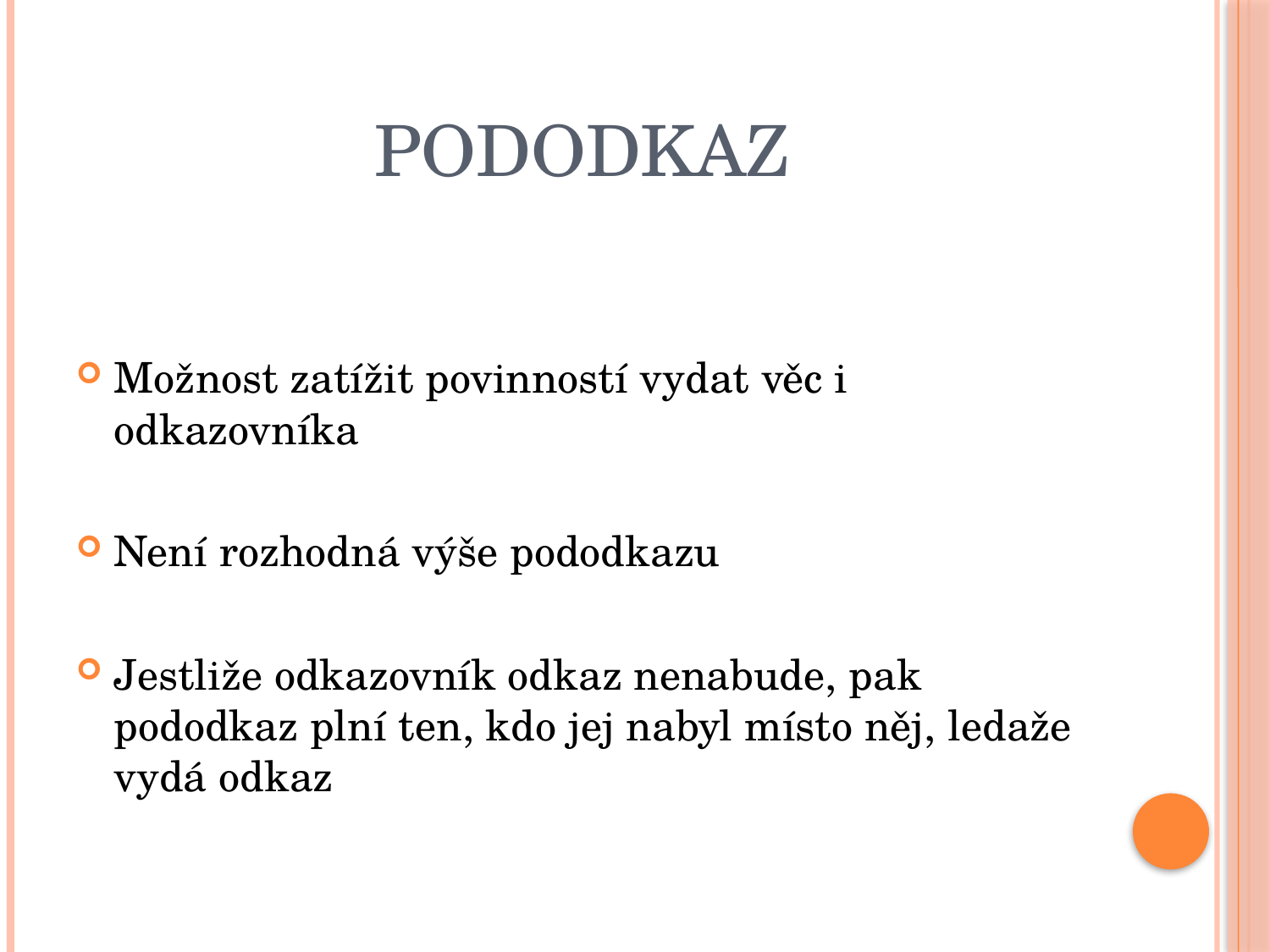

# Pododkaz

Možnost zatížit povinností vydat věc i odkazovníka

Není rozhodná výše pododkazu

Jestliže odkazovník odkaz nenabude, pak pododkaz plní ten, kdo jej nabyl místo něj, ledaže vydá odkaz